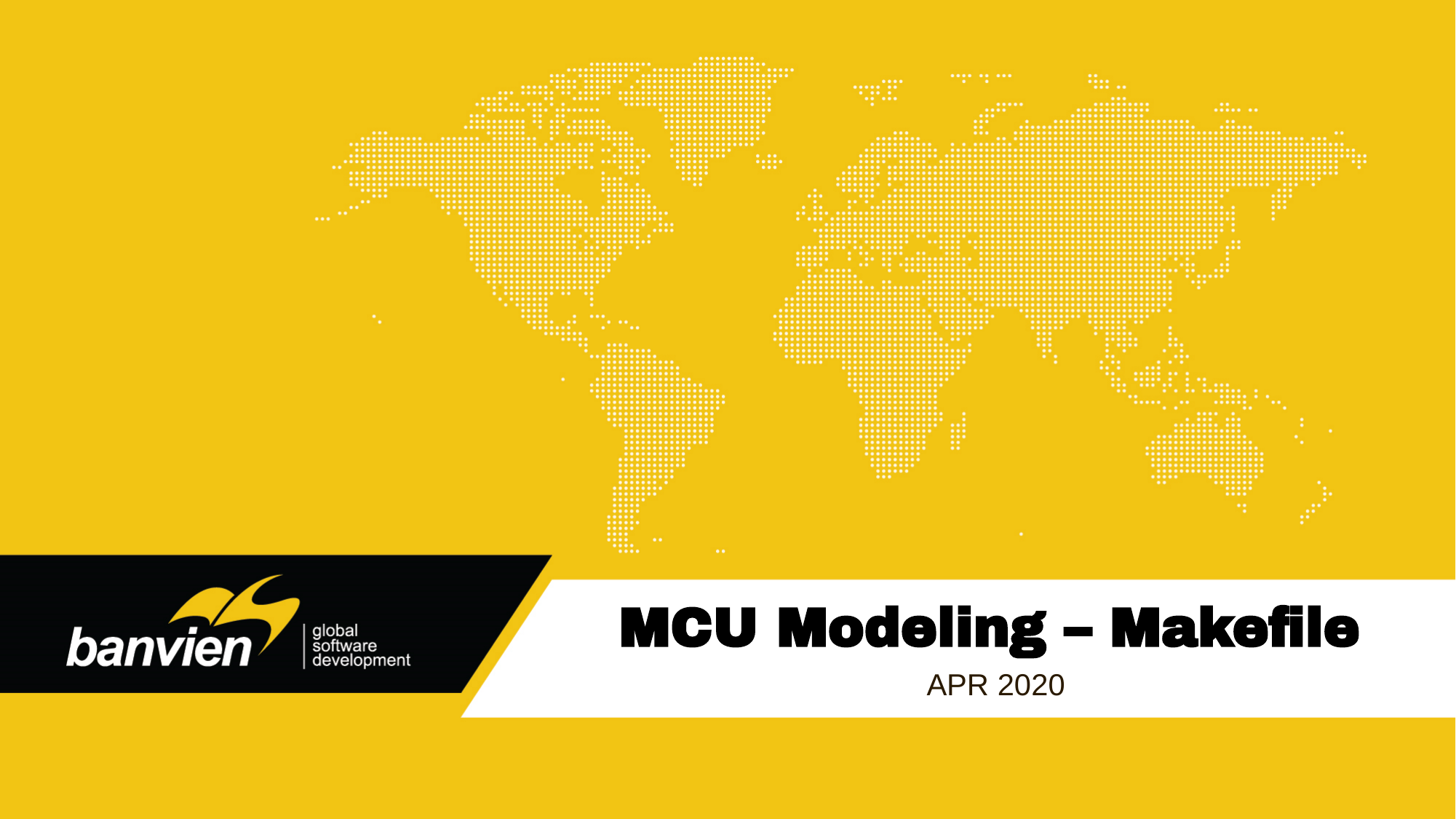

# MCU Modeling – Makefile
Apr 2020